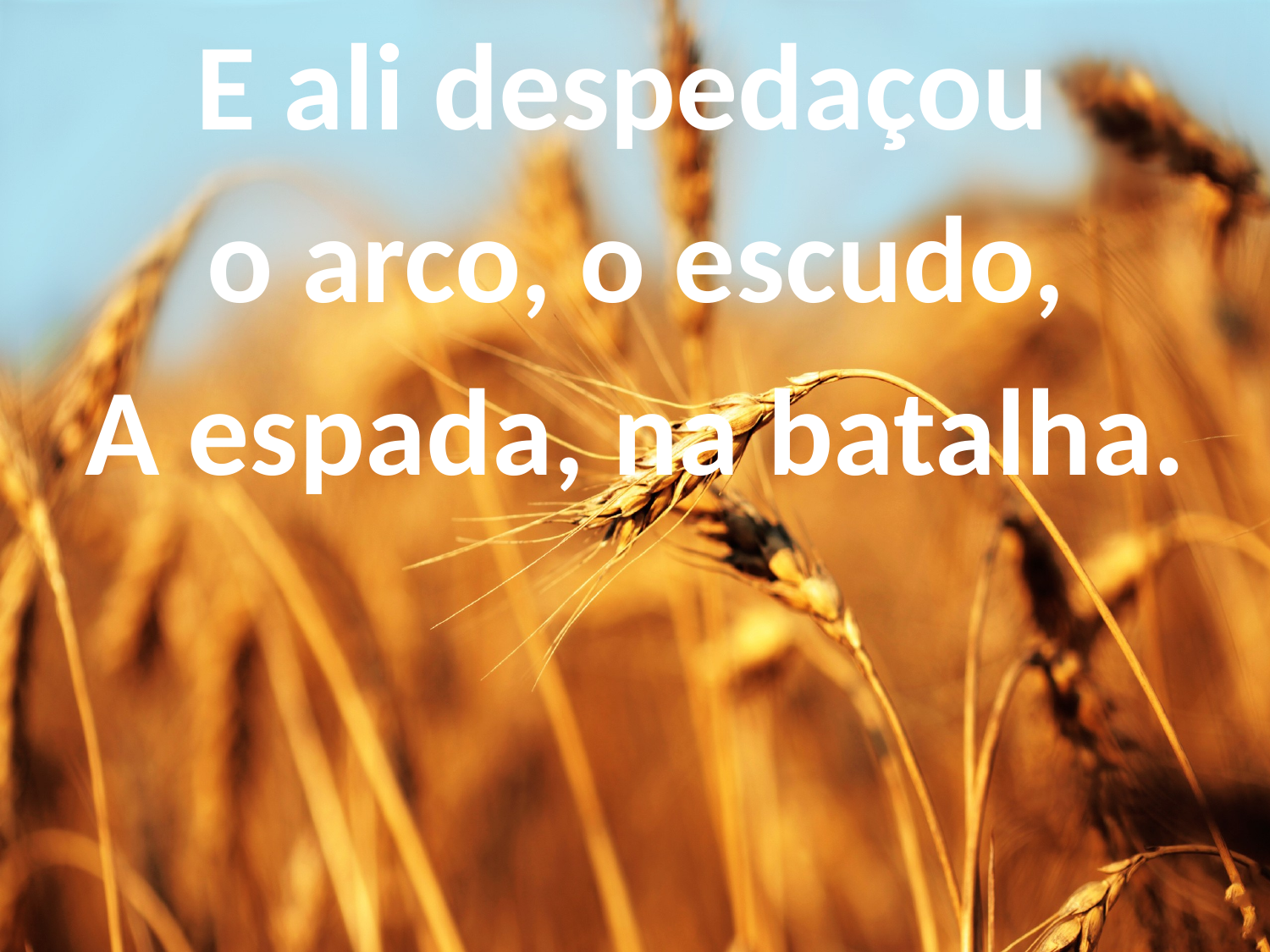

E ali despedaçou
o arco, o escudo,
A espada, na batalha.